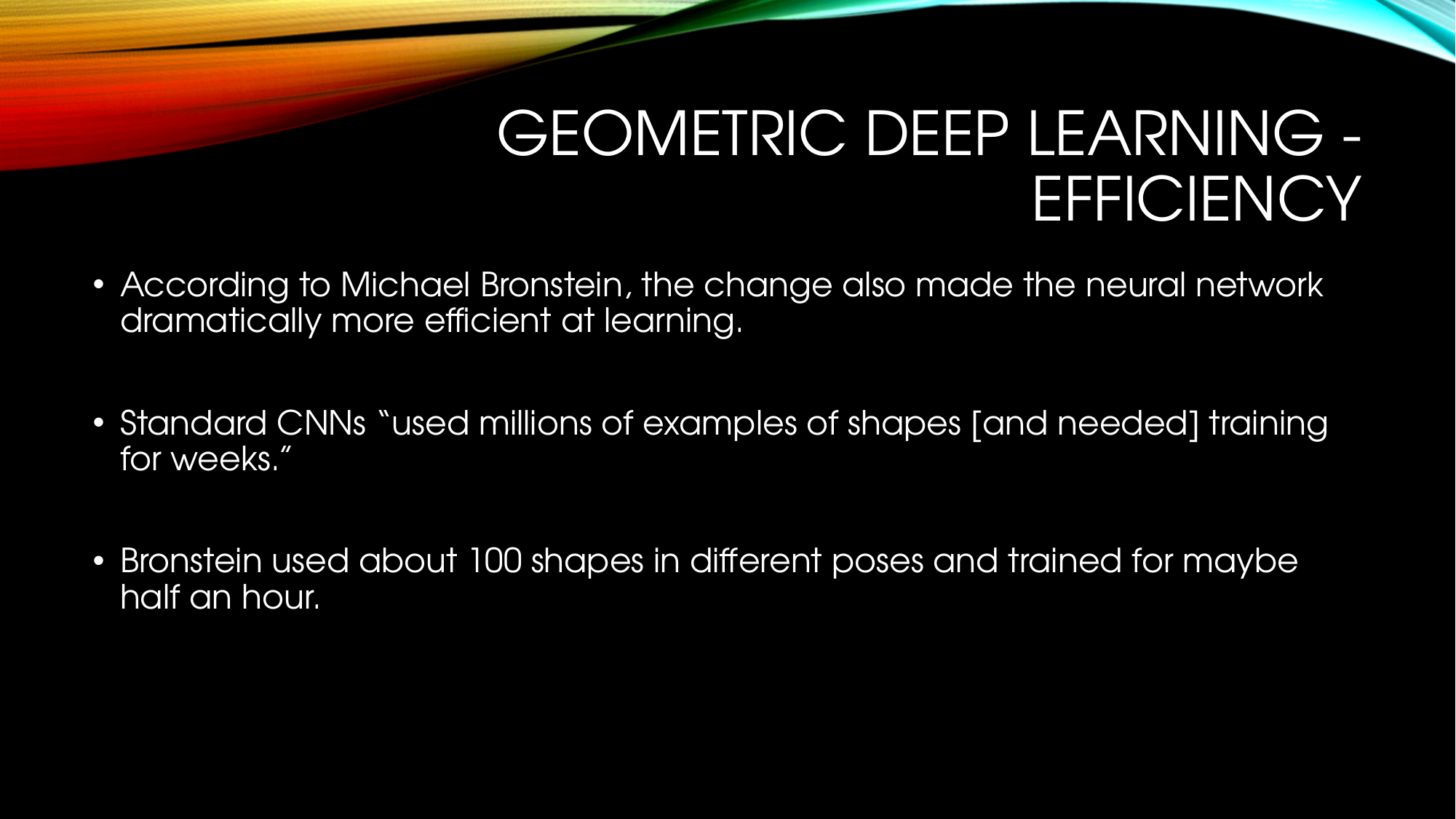

# Geometric deep learning - Efficiency
According to Michael Bronstein, the change also made the neural network dramatically more efficient at learning.

Standard CNNs “used millions of examples of shapes [and needed] training for weeks.”

Bronstein used about 100 shapes in different poses and trained for maybe half an hour.